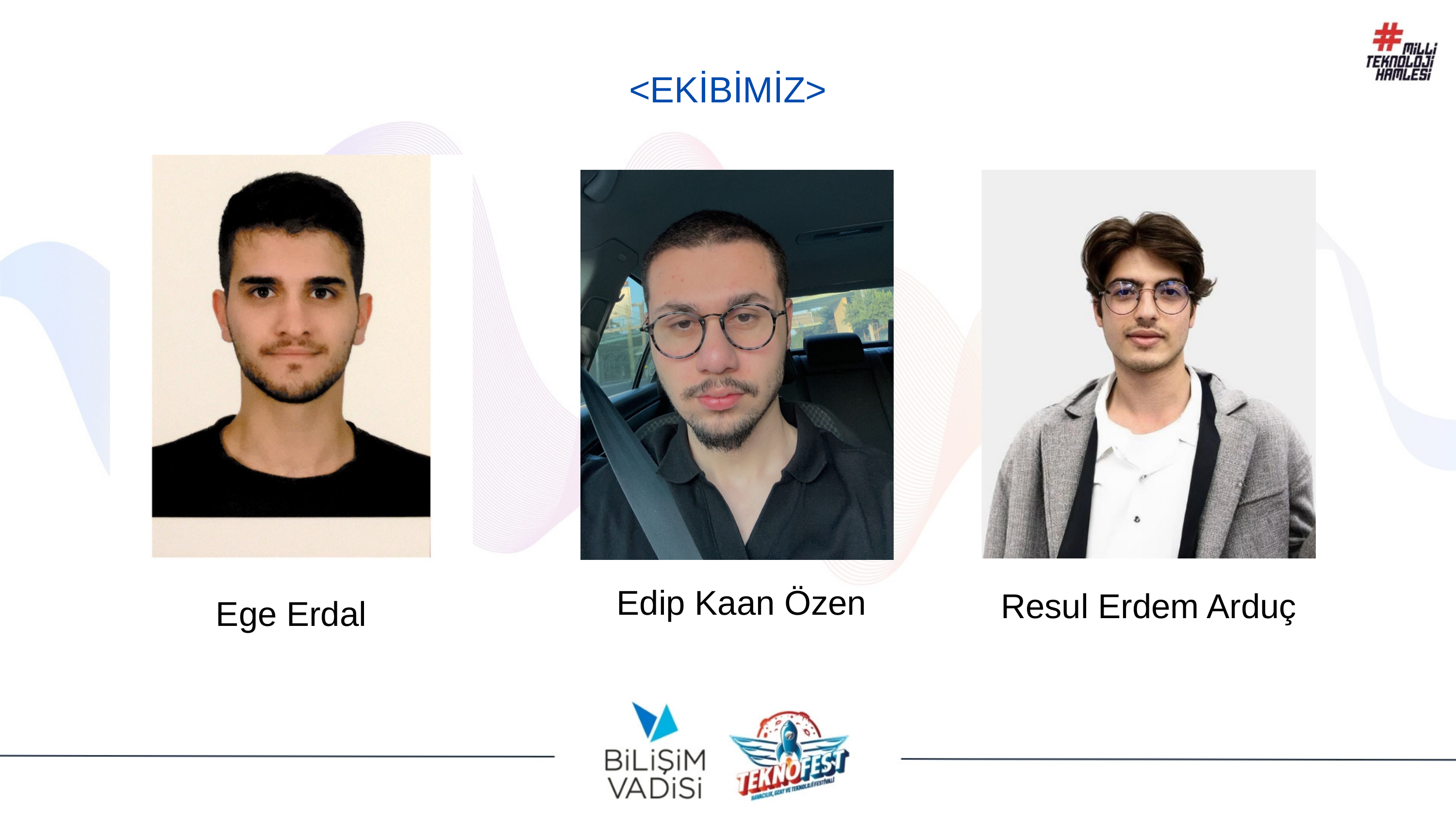

<EKİBİMİZ>

Edip Kaan Özen
Resul Erdem Arduç
Ege Erdal